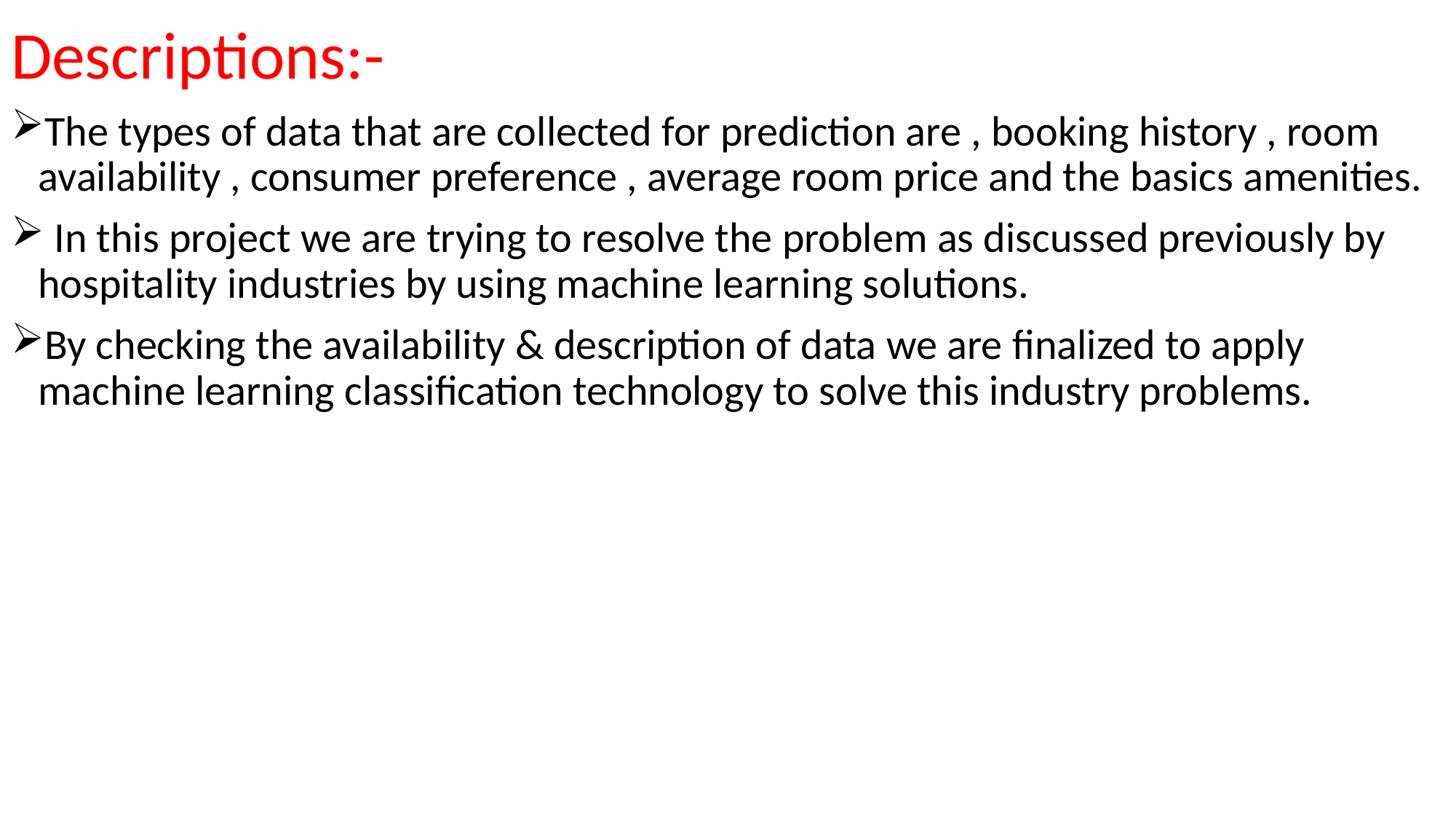

# Descriptions:-
The types of data that are collected for prediction are , booking history , room availability , consumer preference , average room price and the basics amenities.
 In this project we are trying to resolve the problem as discussed previously by hospitality industries by using machine learning solutions.
By checking the availability & description of data we are finalized to apply machine learning classification technology to solve this industry problems.

|  |  |  |  |  |  |  |  |  |  |  |  |  |  |  |  |  |  |  |
| --- | --- | --- | --- | --- | --- | --- | --- | --- | --- | --- | --- | --- | --- | --- | --- | --- | --- | --- |